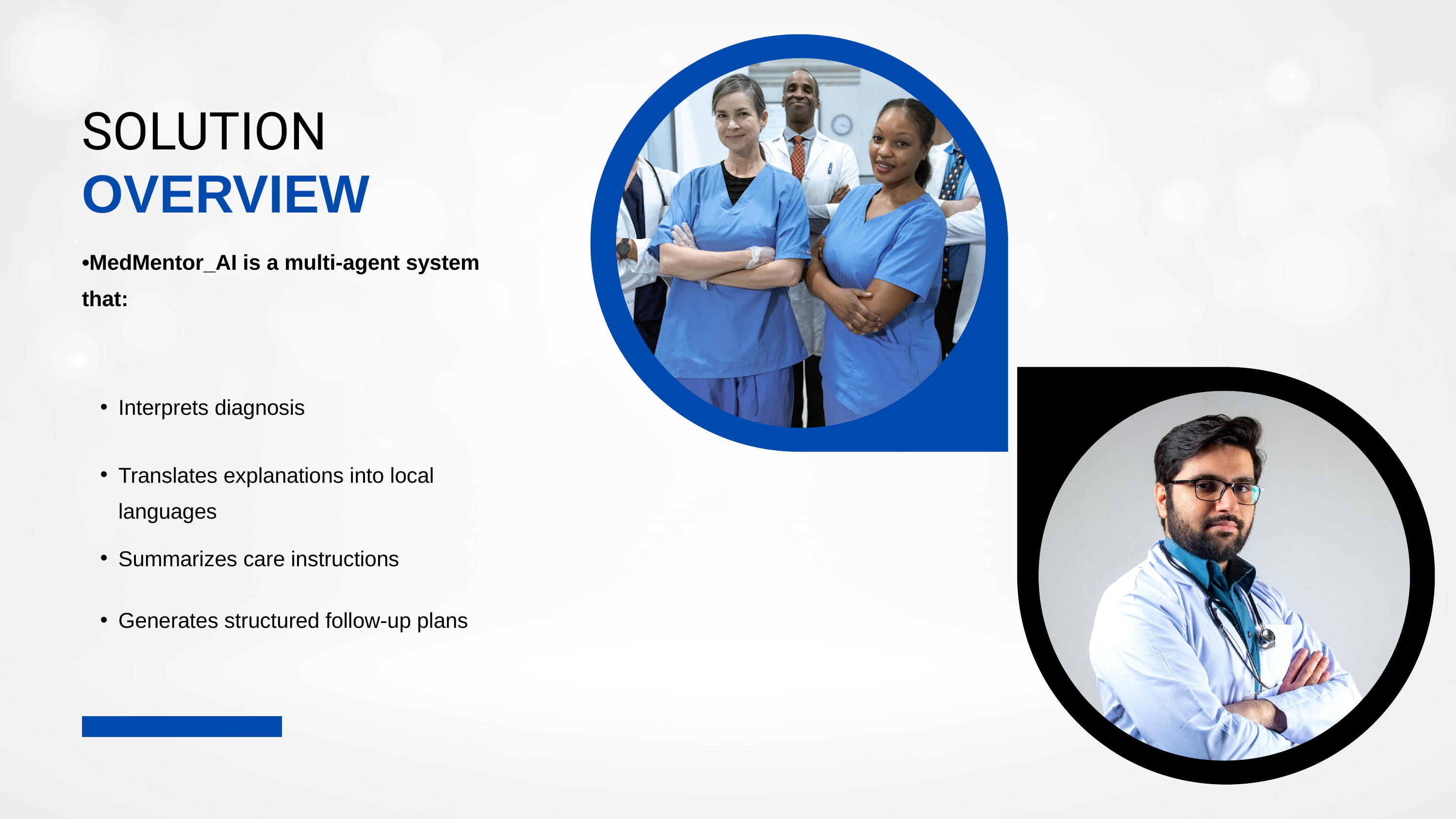

SOLUTION
OVERVIEW
•MedMentor_AI is a multi-agent system that:

Interprets diagnosis
Translates explanations into local languages
Summarizes care instructions
Generates structured follow-up plans